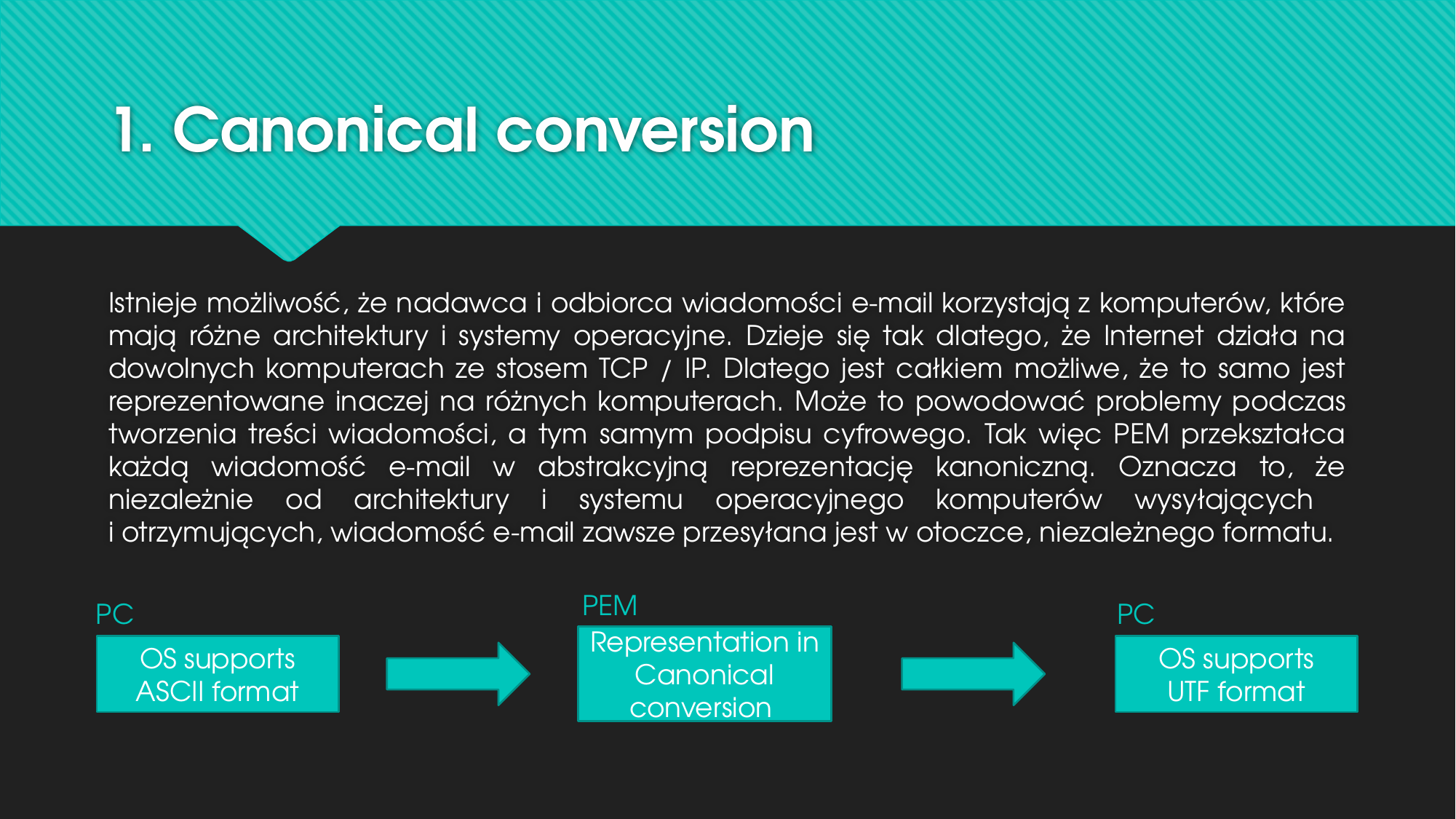

# 1. Canonical conversion
Istnieje możliwość, że nadawca i odbiorca wiadomości e-mail korzystają z komputerów, które mają różne architektury i systemy operacyjne. Dzieje się tak dlatego, że Internet działa na dowolnych komputerach ze stosem TCP / IP. Dlatego jest całkiem możliwe, że to samo jest reprezentowane inaczej na różnych komputerach. Może to powodować problemy podczas tworzenia treści wiadomości, a tym samym podpisu cyfrowego. Tak więc PEM przekształca każdą wiadomość e-mail w abstrakcyjną reprezentację kanoniczną. Oznacza to, że niezależnie od architektury i systemu operacyjnego komputerów wysyłających
i otrzymujących, wiadomość e-mail zawsze przesyłana jest w otoczce, niezależnego formatu.
PEM
PC
PC
Representation in Canonical conversion
OS supports ASCII format
OS supports
UTF format